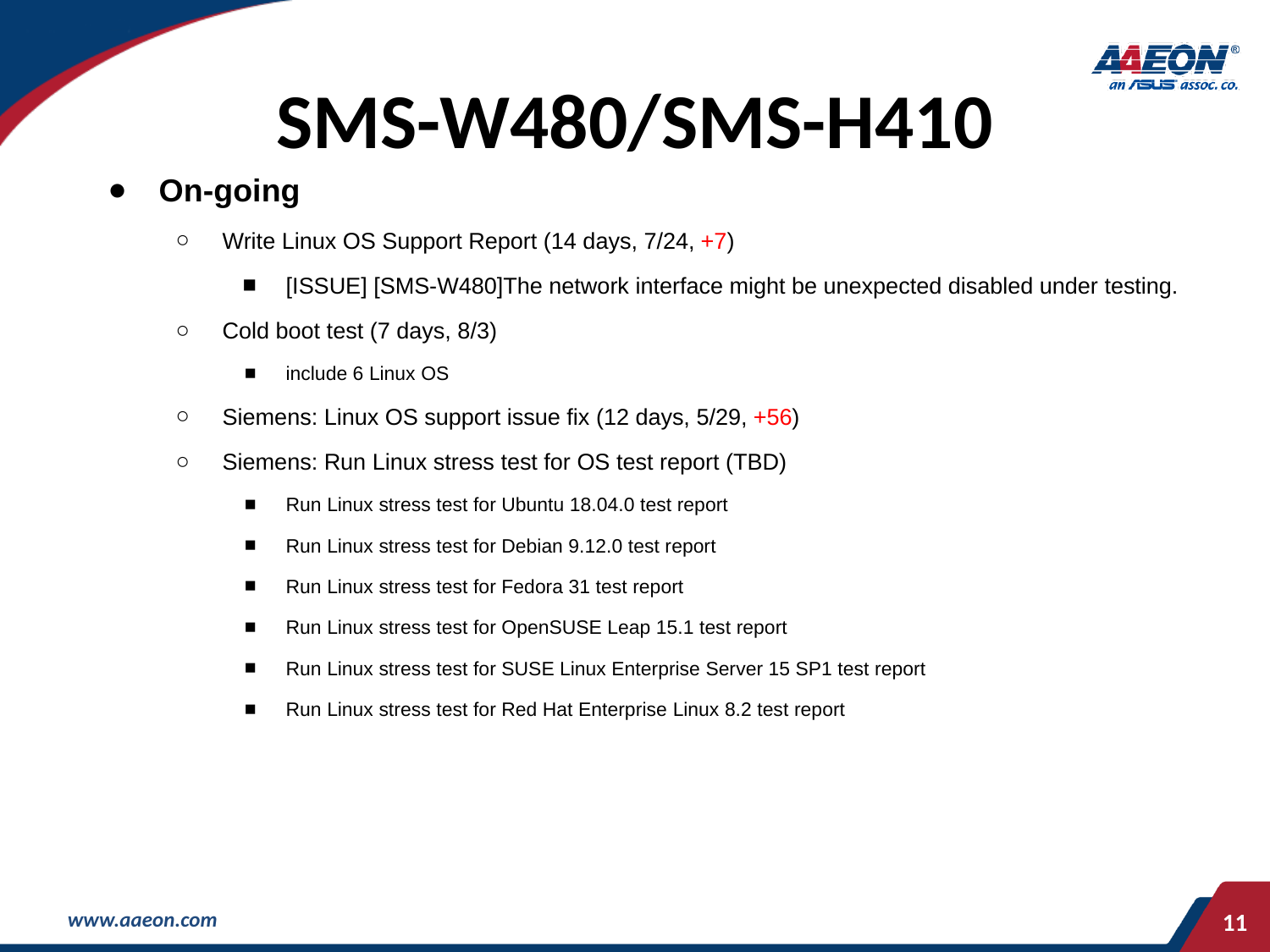

# SMS-W480/SMS-H410
On-going
Write Linux OS Support Report (14 days, 7/24, +7)
[ISSUE] [SMS-W480]The network interface might be unexpected disabled under testing.
Cold boot test (7 days, 8/3)
include 6 Linux OS
Siemens: Linux OS support issue fix (12 days, 5/29, +56)
Siemens: Run Linux stress test for OS test report (TBD)
Run Linux stress test for Ubuntu 18.04.0 test report
Run Linux stress test for Debian 9.12.0 test report
Run Linux stress test for Fedora 31 test report
Run Linux stress test for OpenSUSE Leap 15.1 test report
Run Linux stress test for SUSE Linux Enterprise Server 15 SP1 test report
Run Linux stress test for Red Hat Enterprise Linux 8.2 test report

11